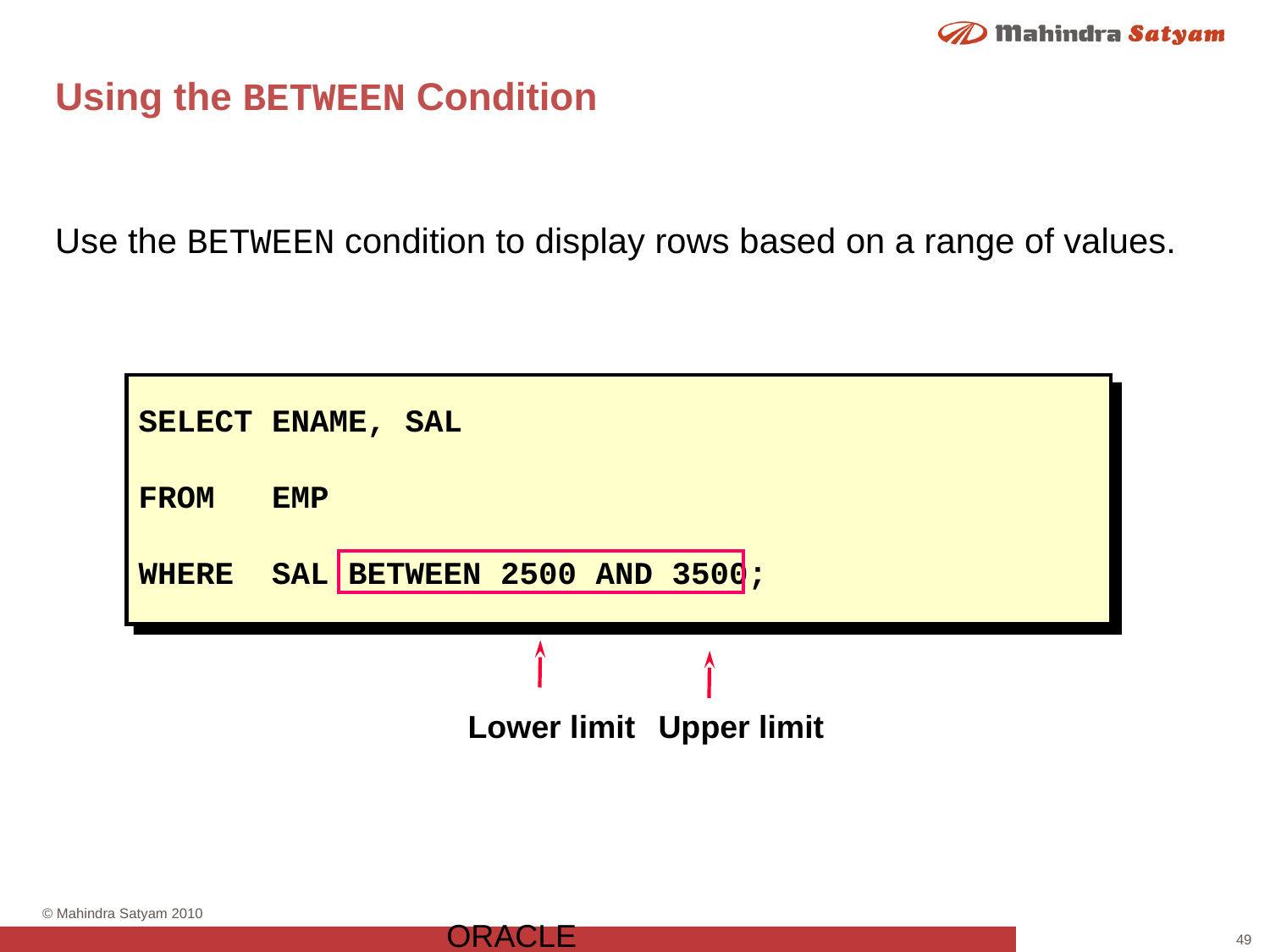

# Using the BETWEEN Condition
Use the BETWEEN condition to display rows based on a range of values.

SELECT ENAME, SAL

FROM   EMP

WHERE  SAL BETWEEN 2500 AND 3500;

Lower limit
Upper limit
ORACLE